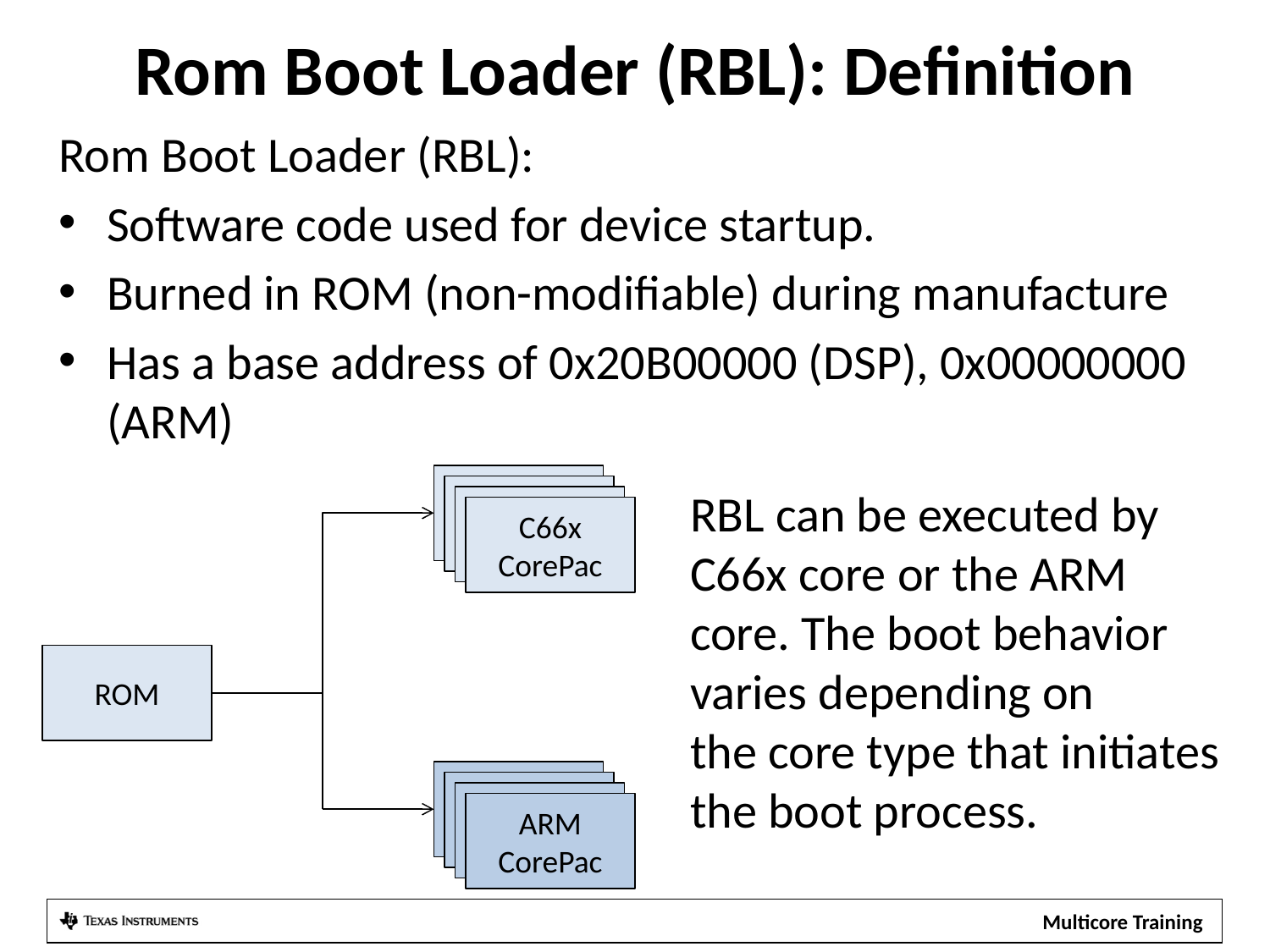

# Rom Boot Loader (RBL): Definition
Rom Boot Loader (RBL):
Software code used for device startup.
Burned in ROM (non-modifiable) during manufacture
Has a base address of 0x20B00000 (DSP), 0x00000000 (ARM)

C66x CorePac

ROM

ARM CorePac
RBL can be executed by C66x core or the ARM core. The boot behavior varies depending on
the core type that initiates the boot process.